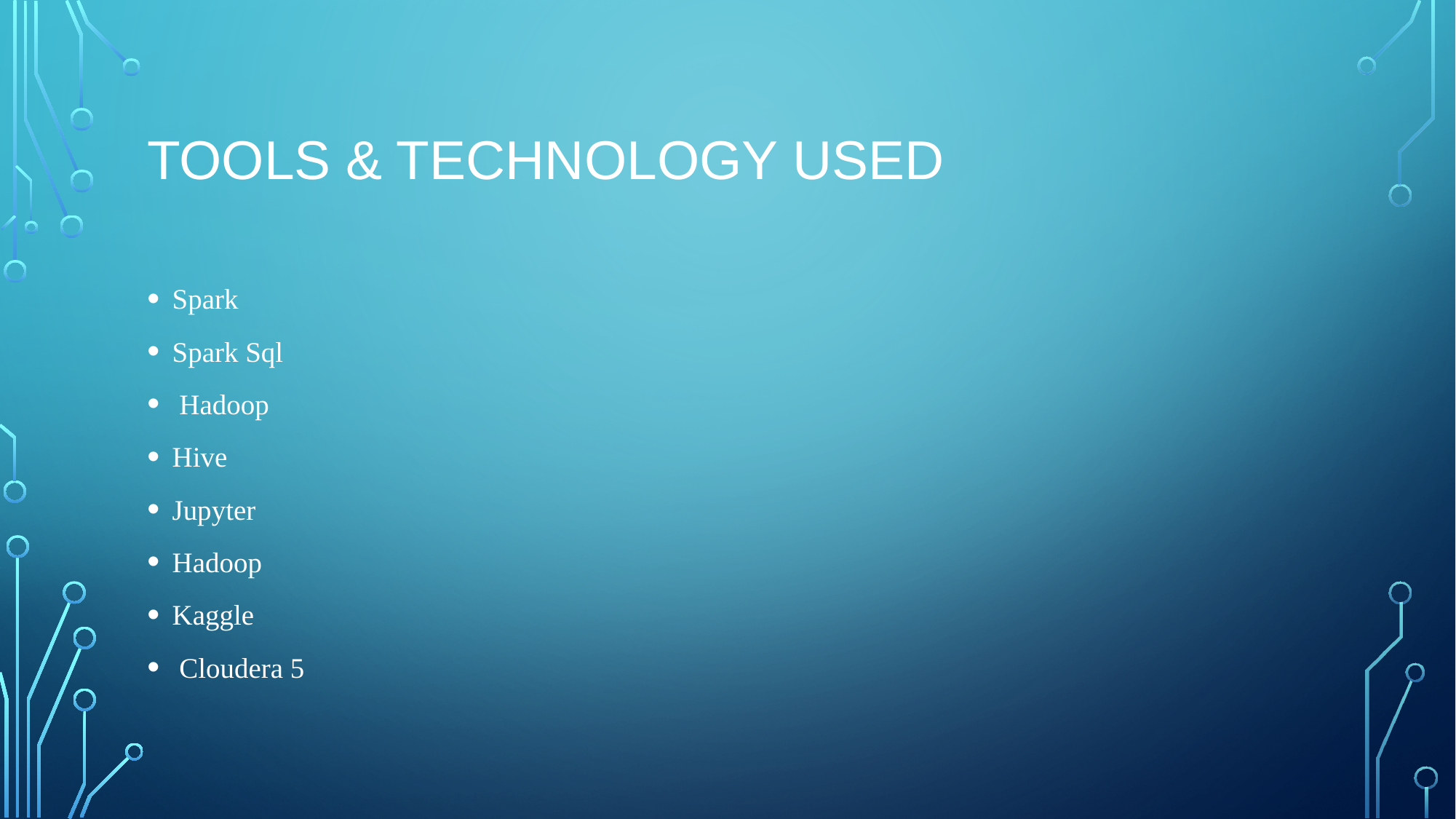

# Tools & TECHNOLOGY USED
Spark
Spark Sql
 Hadoop
Hive
Jupyter
Hadoop
Kaggle
 Cloudera 5